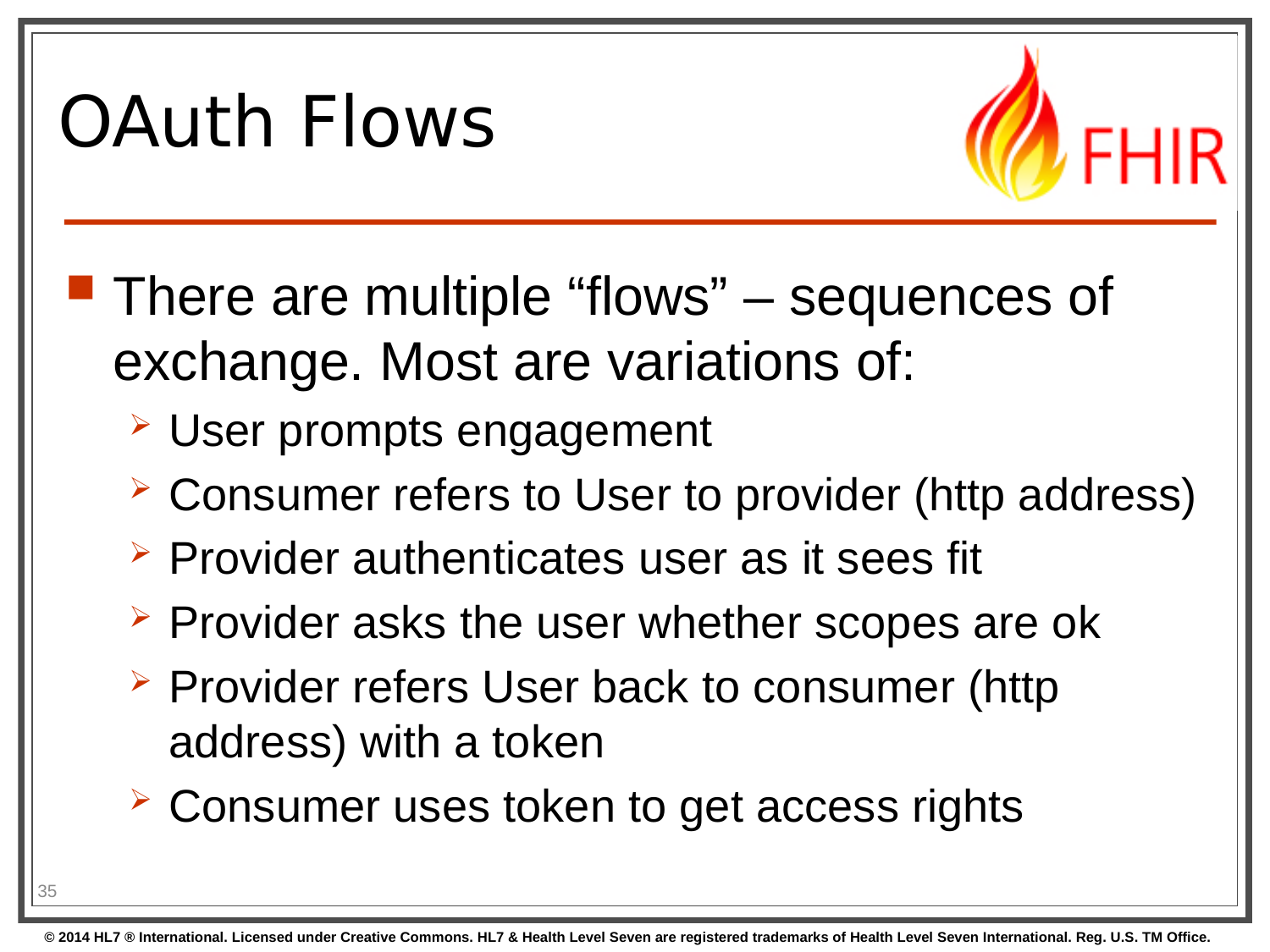

# OAuth Flows
There are multiple “flows” – sequences of exchange. Most are variations of:
User prompts engagement
Consumer refers to User to provider (http address)
Provider authenticates user as it sees fit
Provider asks the user whether scopes are ok
Provider refers User back to consumer (http address) with a token
Consumer uses token to get access rights
35